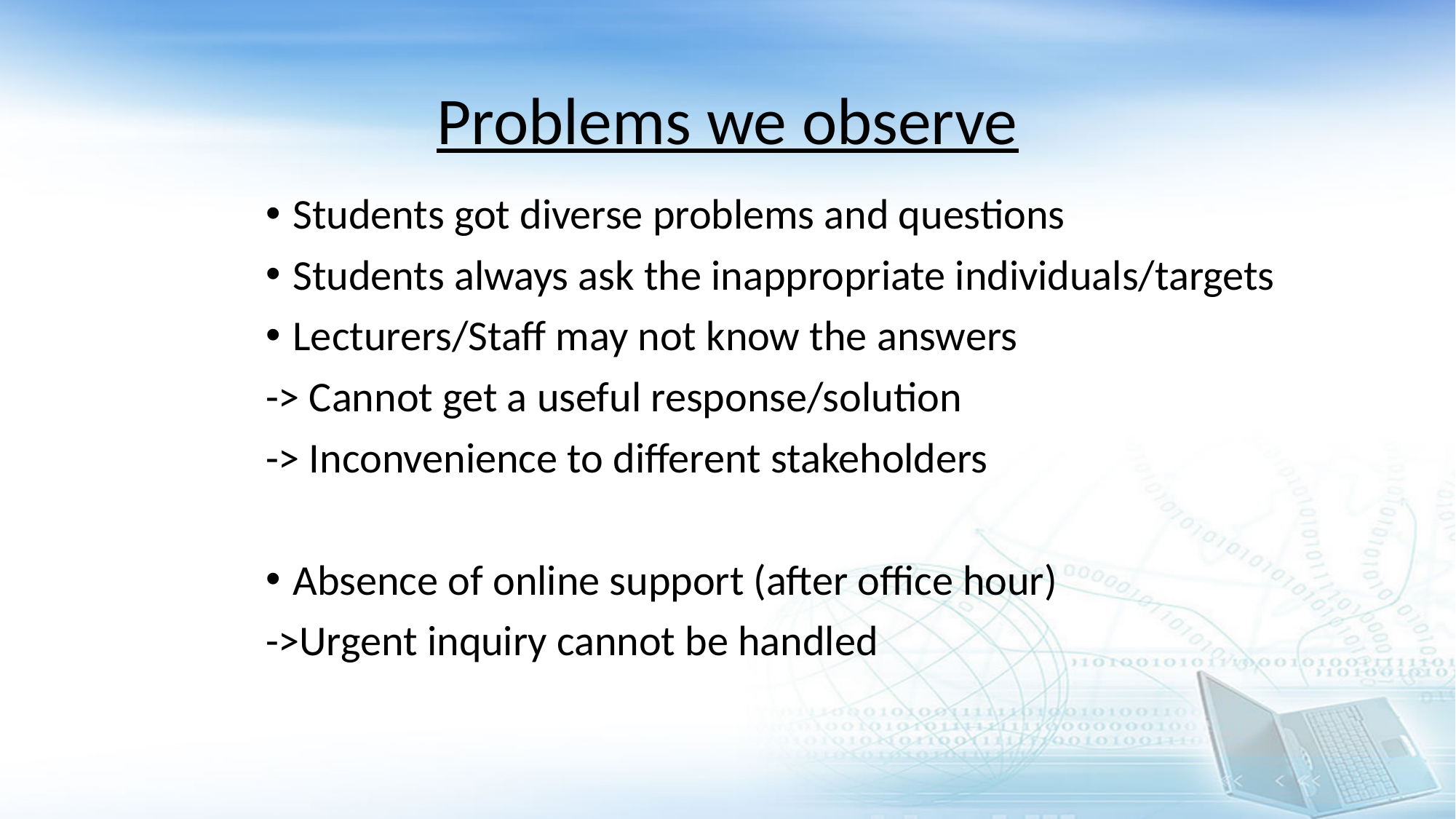

# Problems we observe
Students got diverse problems and questions
Students always ask the inappropriate individuals/targets
Lecturers/Staff may not know the answers
-> Cannot get a useful response/solution
-> Inconvenience to different stakeholders

Absence of online support (after office hour)
->Urgent inquiry cannot be handled